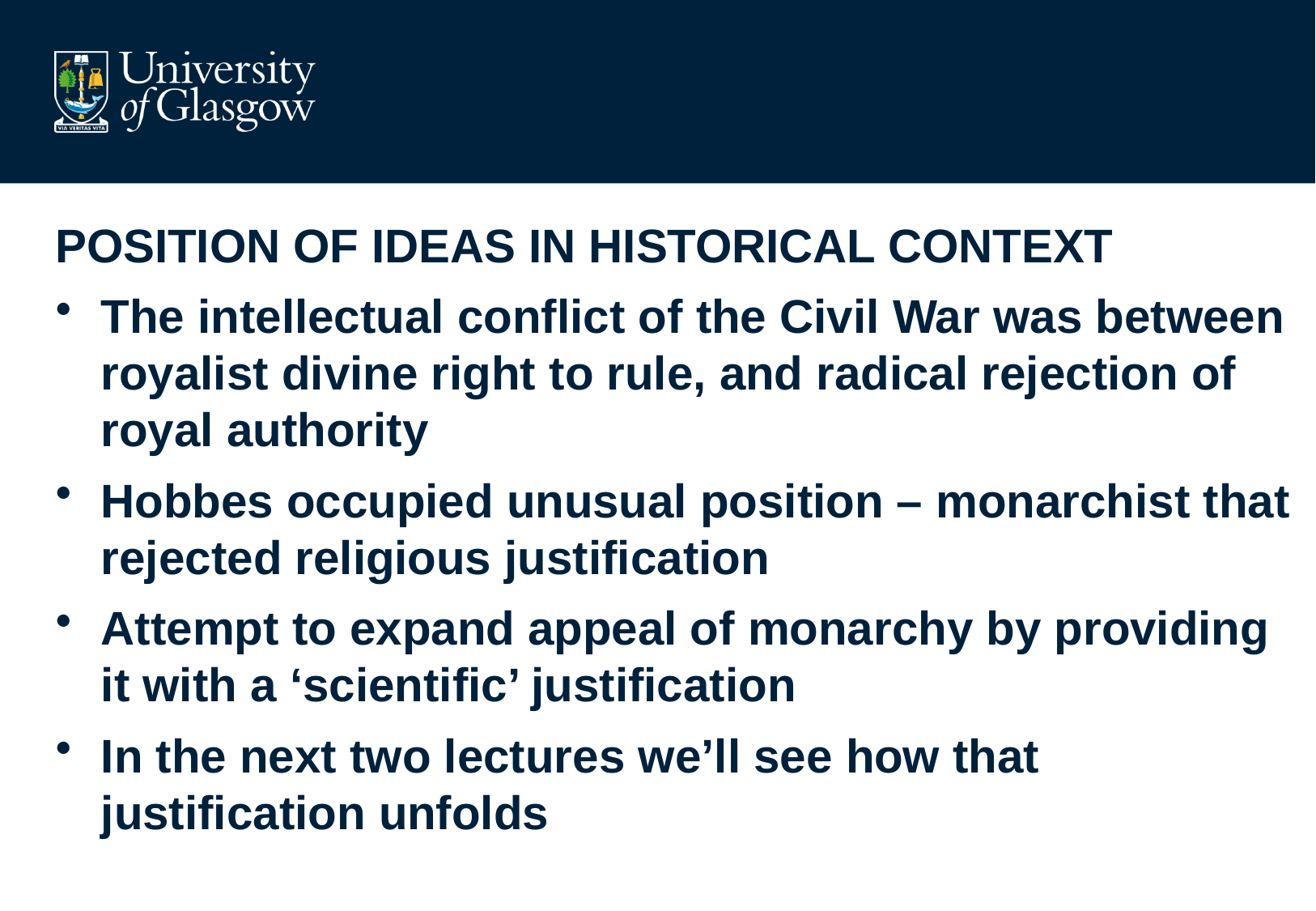

#
POSITION OF IDEAS IN HISTORICAL CONTEXT
The intellectual conflict of the Civil War was between royalist divine right to rule, and radical rejection of royal authority
Hobbes occupied unusual position – monarchist that rejected religious justification
Attempt to expand appeal of monarchy by providing it with a ‘scientific’ justification
In the next two lectures we’ll see how that justification unfolds